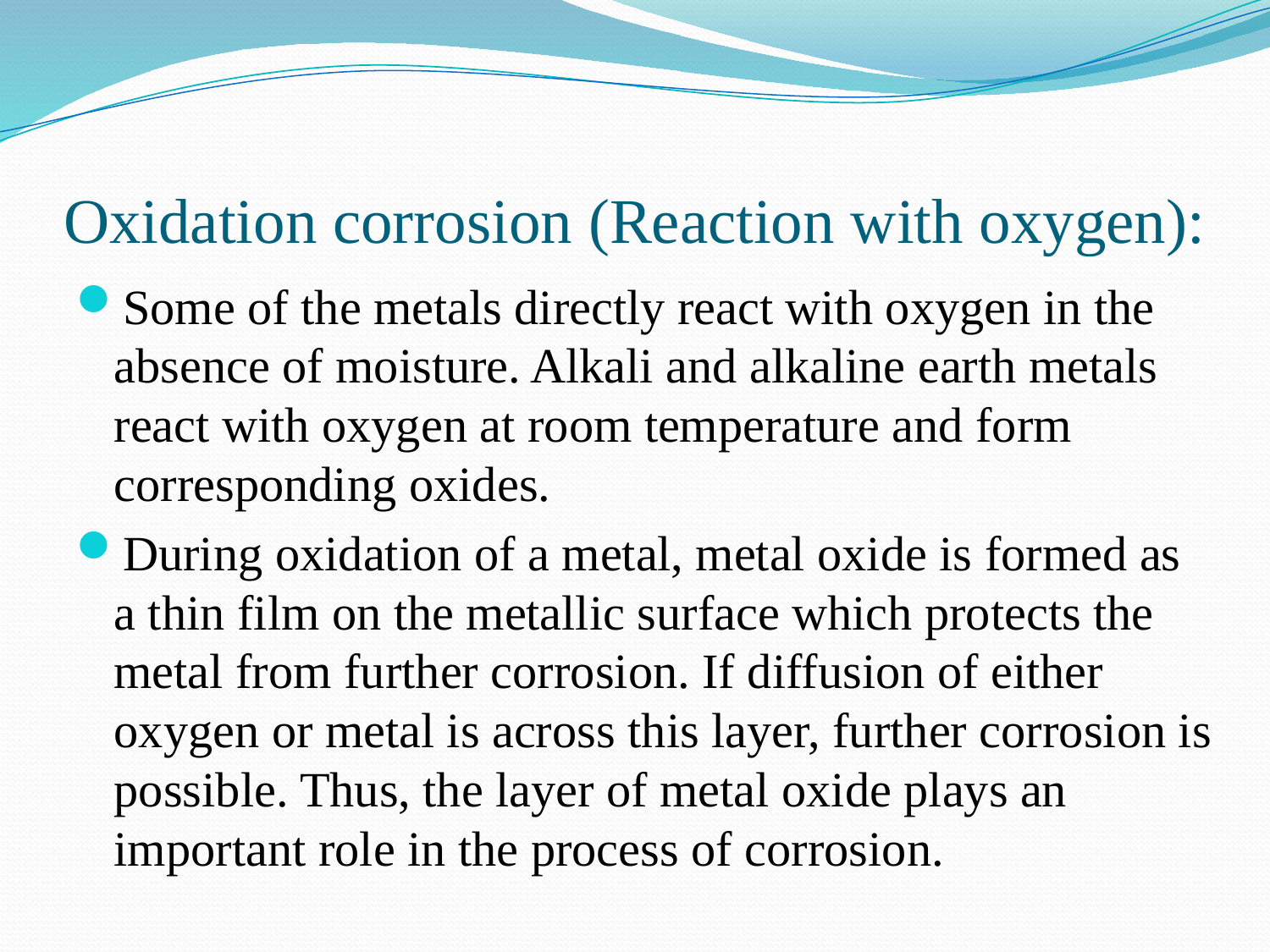

# Oxidation corrosion (Reaction with oxygen):
Some of the metals directly react with oxygen in the absence of moisture. Alkali and alkaline earth metals react with oxygen at room temperature and form corresponding oxides.
During oxidation of a metal, metal oxide is formed as a thin film on the metallic surface which protects the metal from further corrosion. If diffusion of either oxygen or metal is across this layer, further corrosion is possible. Thus, the layer of metal oxide plays an important role in the process of corrosion.